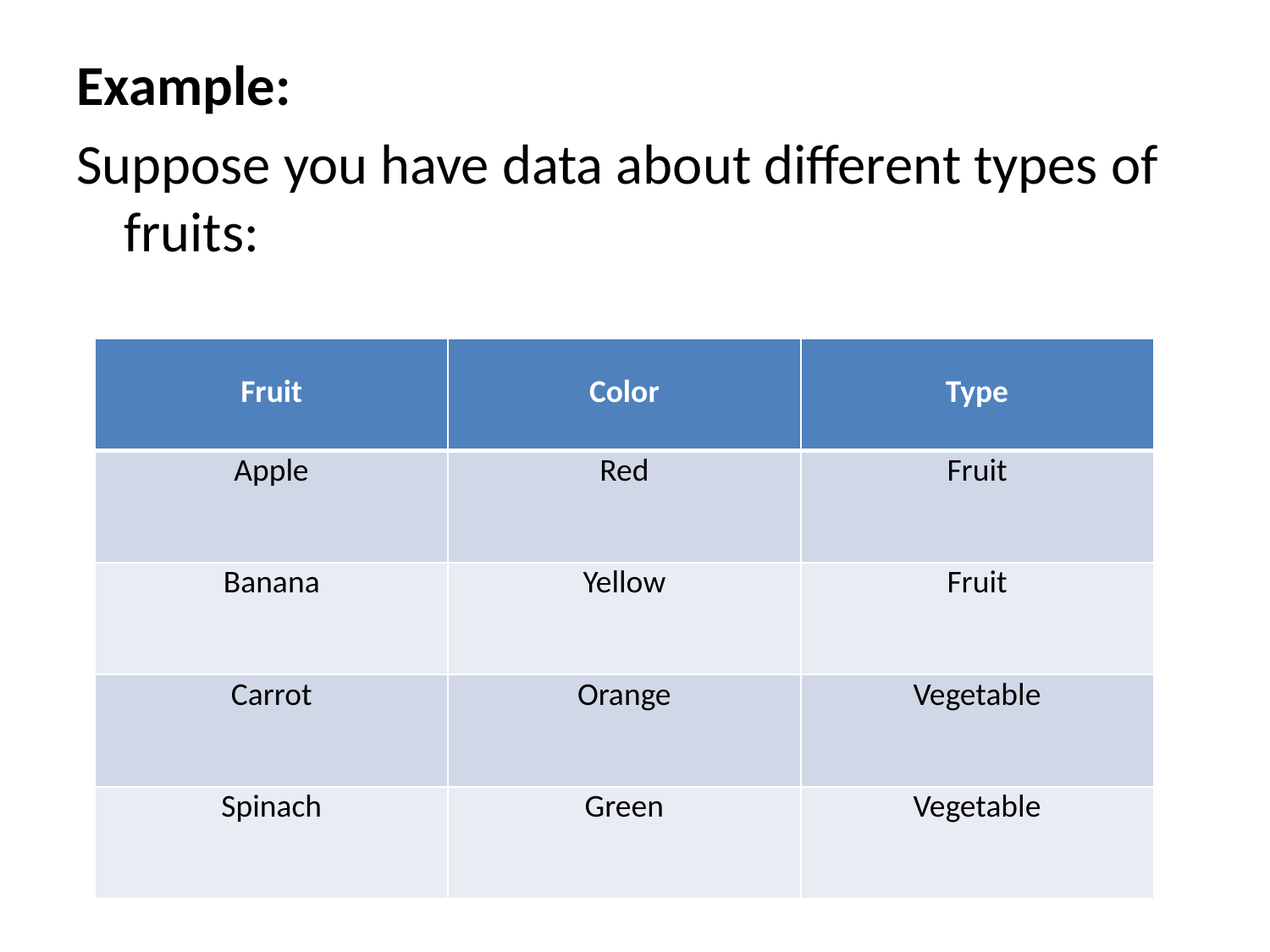

Example:
Suppose you have data about different types of fruits:

| Fruit | Color | Type |
| --- | --- | --- |
| Apple | Red | Fruit |
| Banana | Yellow | Fruit |
| Carrot | Orange | Vegetable |
| Spinach | Green | Vegetable |